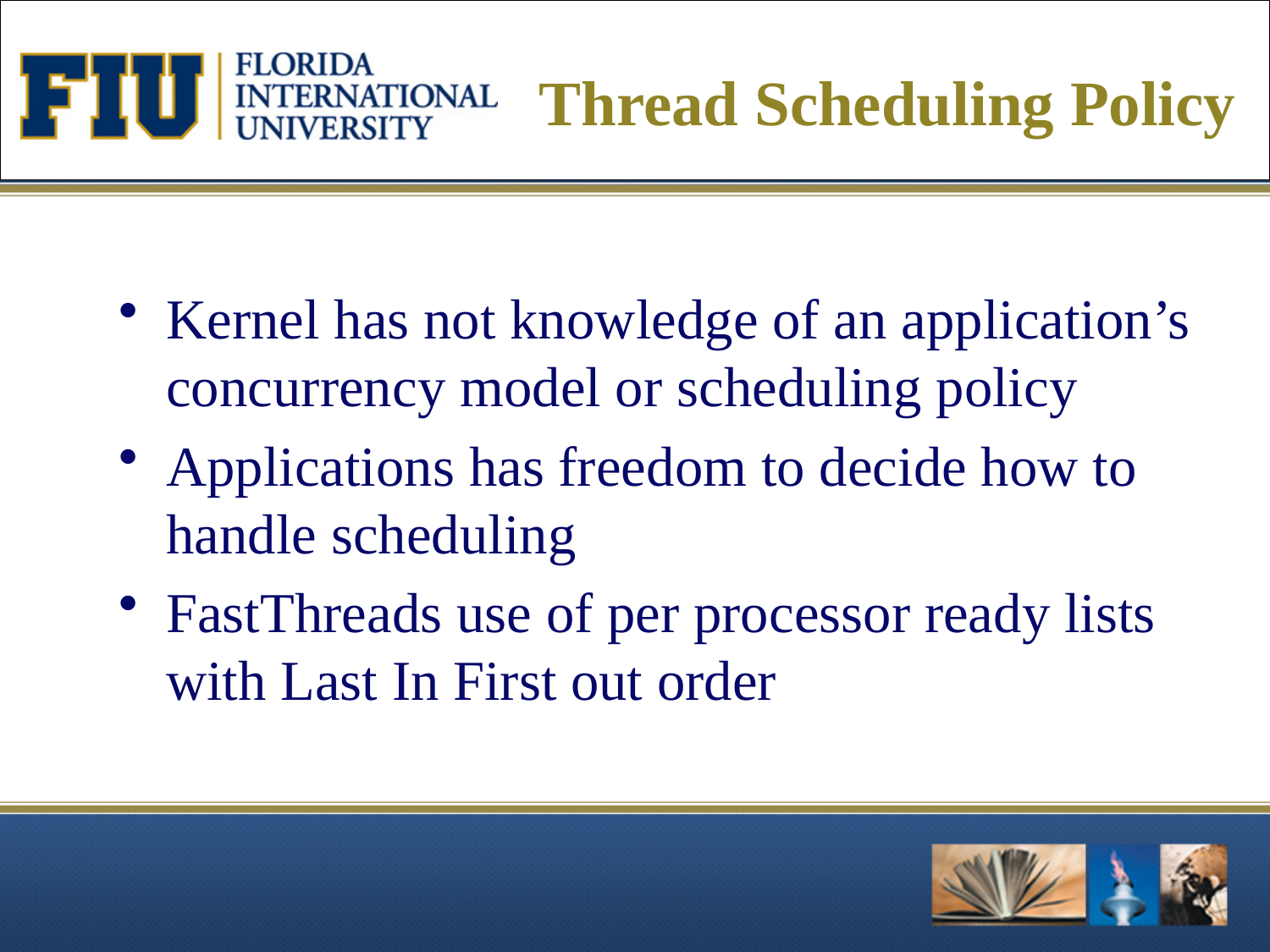

# Thread Scheduling Policy
Kernel has not knowledge of an application’s concurrency model or scheduling policy
Applications has freedom to decide how to handle scheduling
FastThreads use of per processor ready lists with Last In First out order